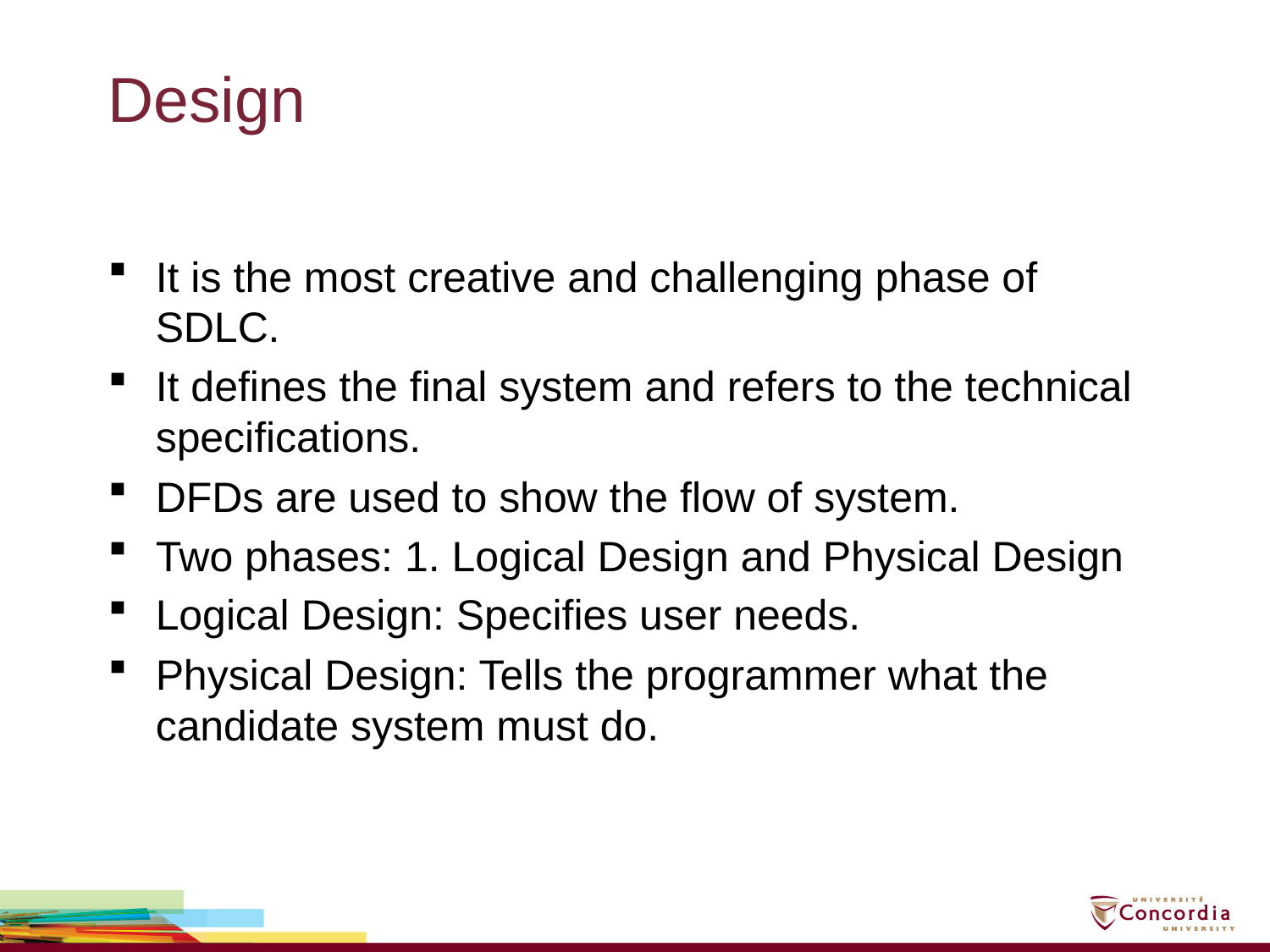

# Design
It is the most creative and challenging phase of SDLC.
It defines the final system and refers to the technical specifications.
DFDs are used to show the flow of system.
Two phases: 1. Logical Design and Physical Design
Logical Design: Specifies user needs.
Physical Design: Tells the programmer what the candidate system must do.